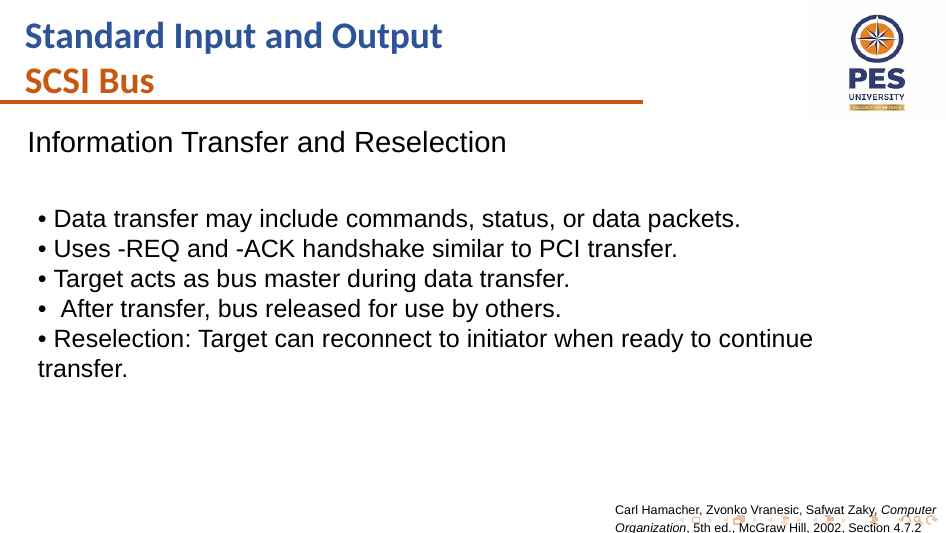

Standard Input and Output
SCSI Bus

Information Transfer and Reselection
• Data transfer may include commands, status, or data packets.
• Uses -REQ and -ACK handshake similar to PCI transfer.
• Target acts as bus master during data transfer.
•  After transfer, bus released for use by others.
• Reselection: Target can reconnect to initiator when ready to continue transfer.

Carl Hamacher, Zvonko Vranesic, Safwat Zaky, Computer Organization, 5th ed., McGraw Hill, 2002, Section 4.7.2